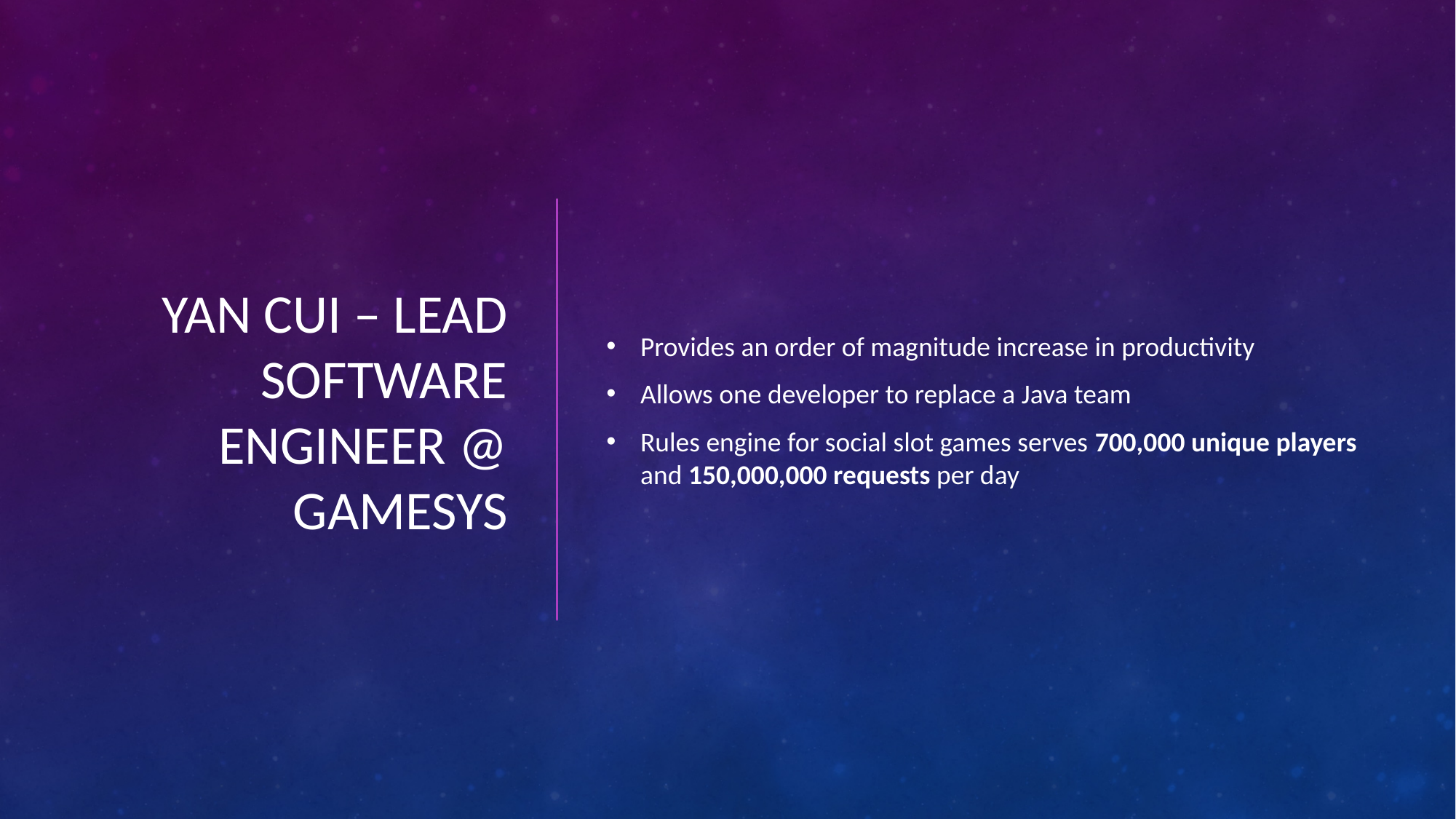

# Yan Cui – Lead software engineer @ GameSys
Provides an order of magnitude increase in productivity
Allows one developer to replace a Java team
Rules engine for social slot games serves 700,000 unique players and 150,000,000 requests per day